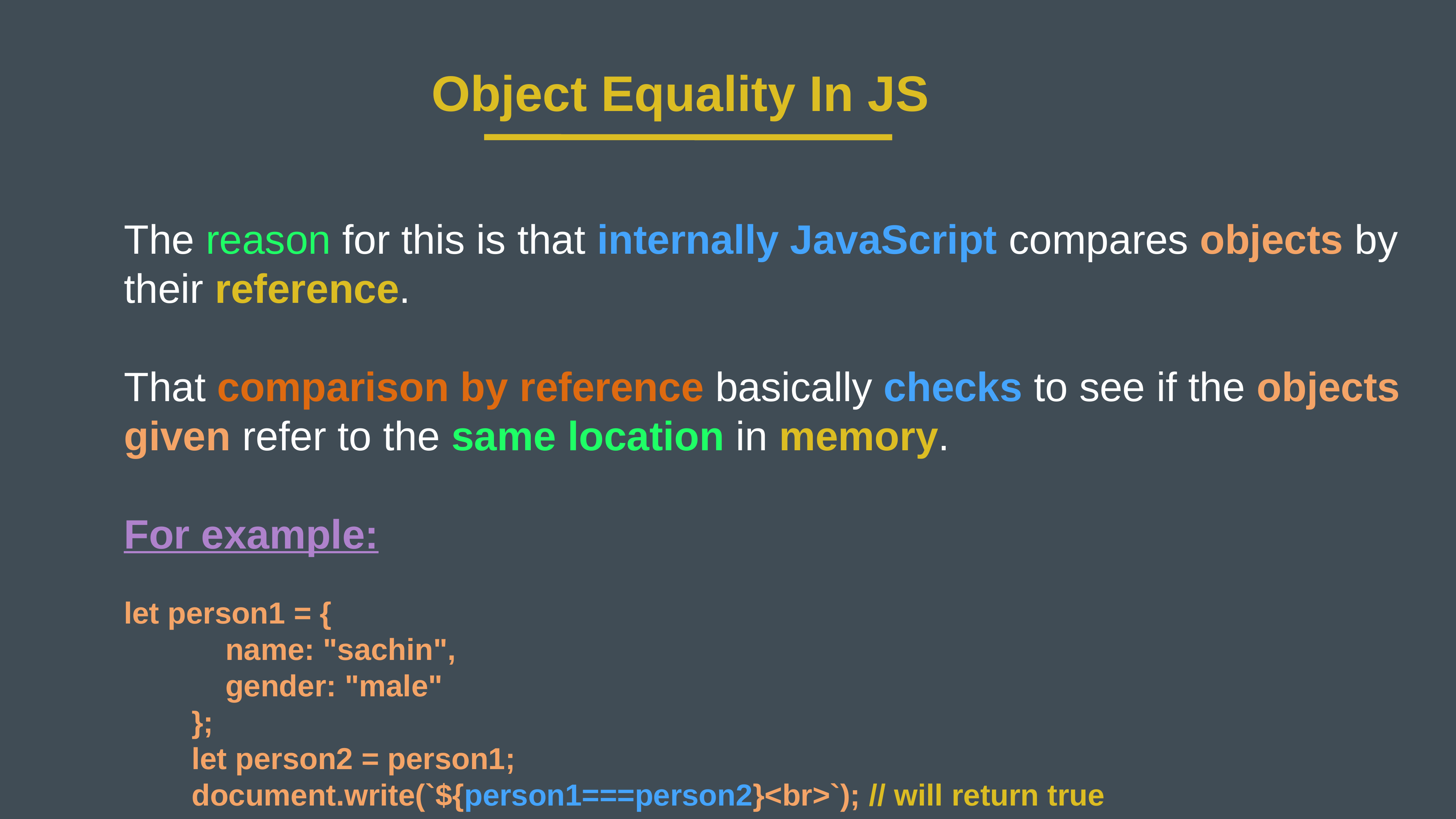

Object Equality In JS
The reason for this is that internally JavaScript compares objects by their reference.

That comparison by reference basically checks to see if the objects given refer to the same location in memory.

For example:

let person1 = {
            name: "sachin",
            gender: "male"
        };
        let person2 = person1;
        document.write(`${person1===person2}<br>`); // will return true